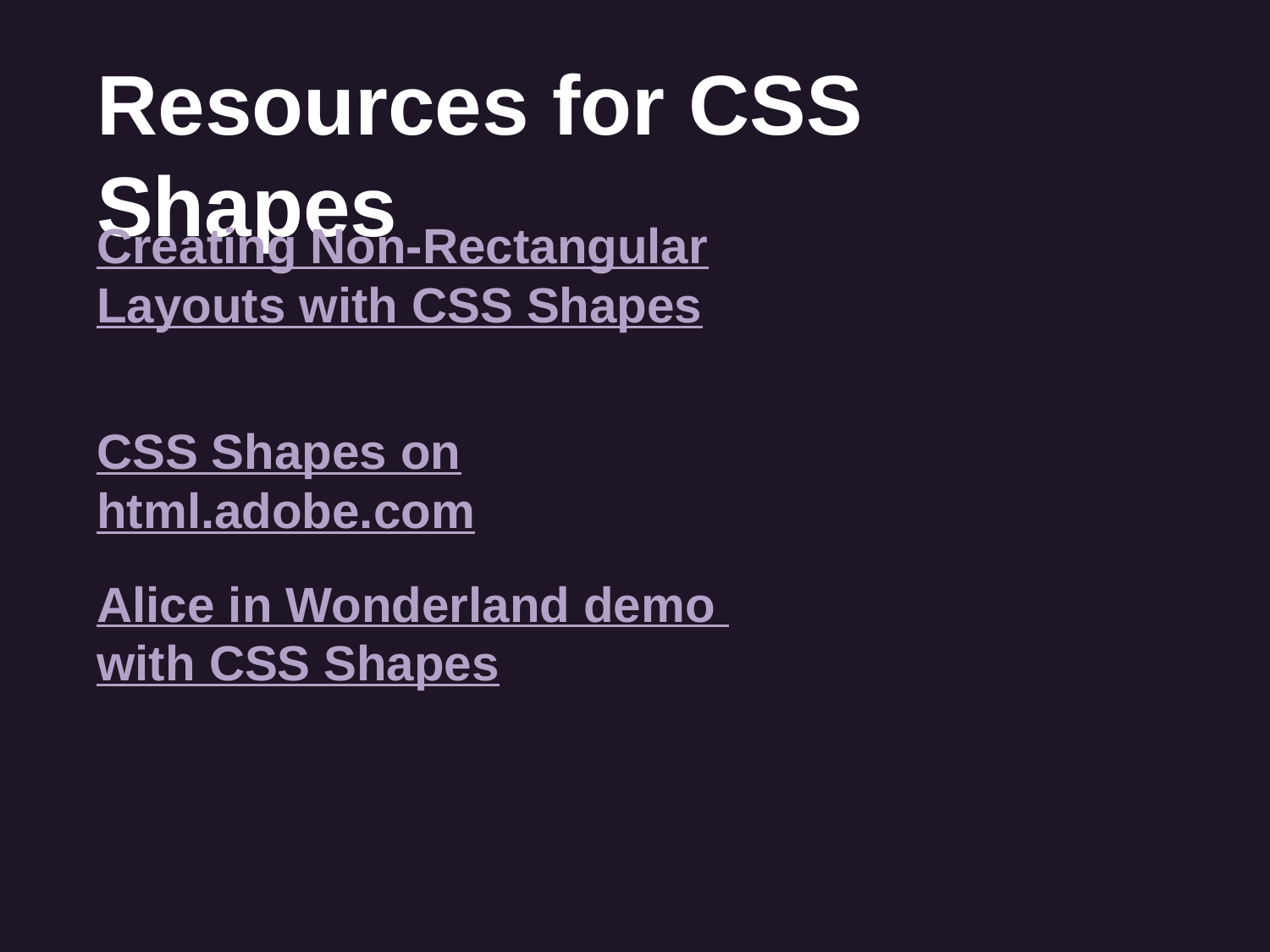

Resources for CSS Shapes
Creating Non-Rectangular Layouts with CSS Shapes
CSS Shapes on html.adobe.com
Alice in Wonderland demo
with CSS Shapes